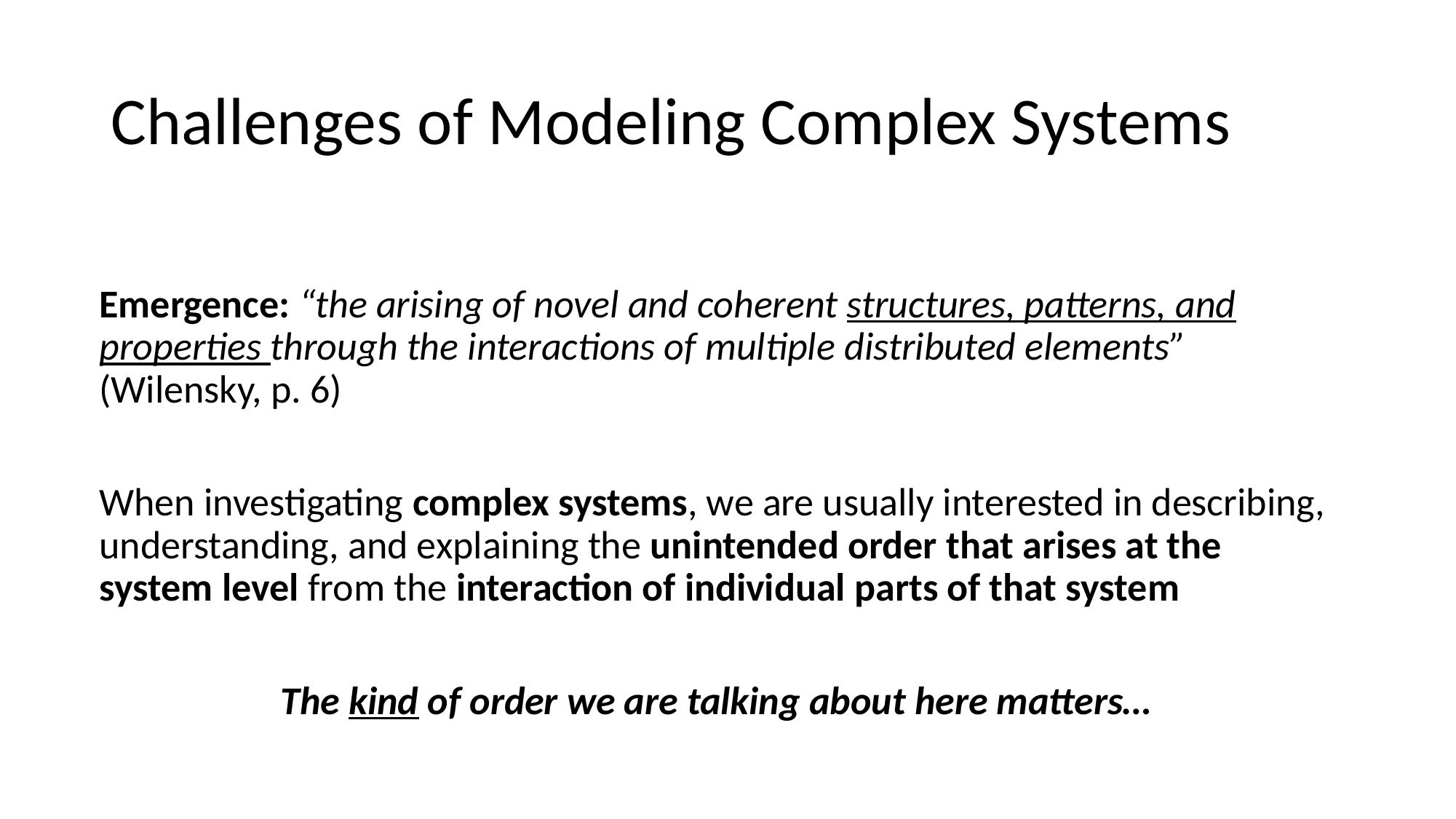

# Challenges of Modeling Complex Systems

Emergence: “the arising of novel and coherent structures, patterns, and properties through the interactions of multiple distributed elements” (Wilensky, p. 6)

When investigating complex systems, we are usually interested in describing, understanding, and explaining the unintended order that arises at the system level from the interaction of individual parts of that system

The kind of order we are talking about here matters…